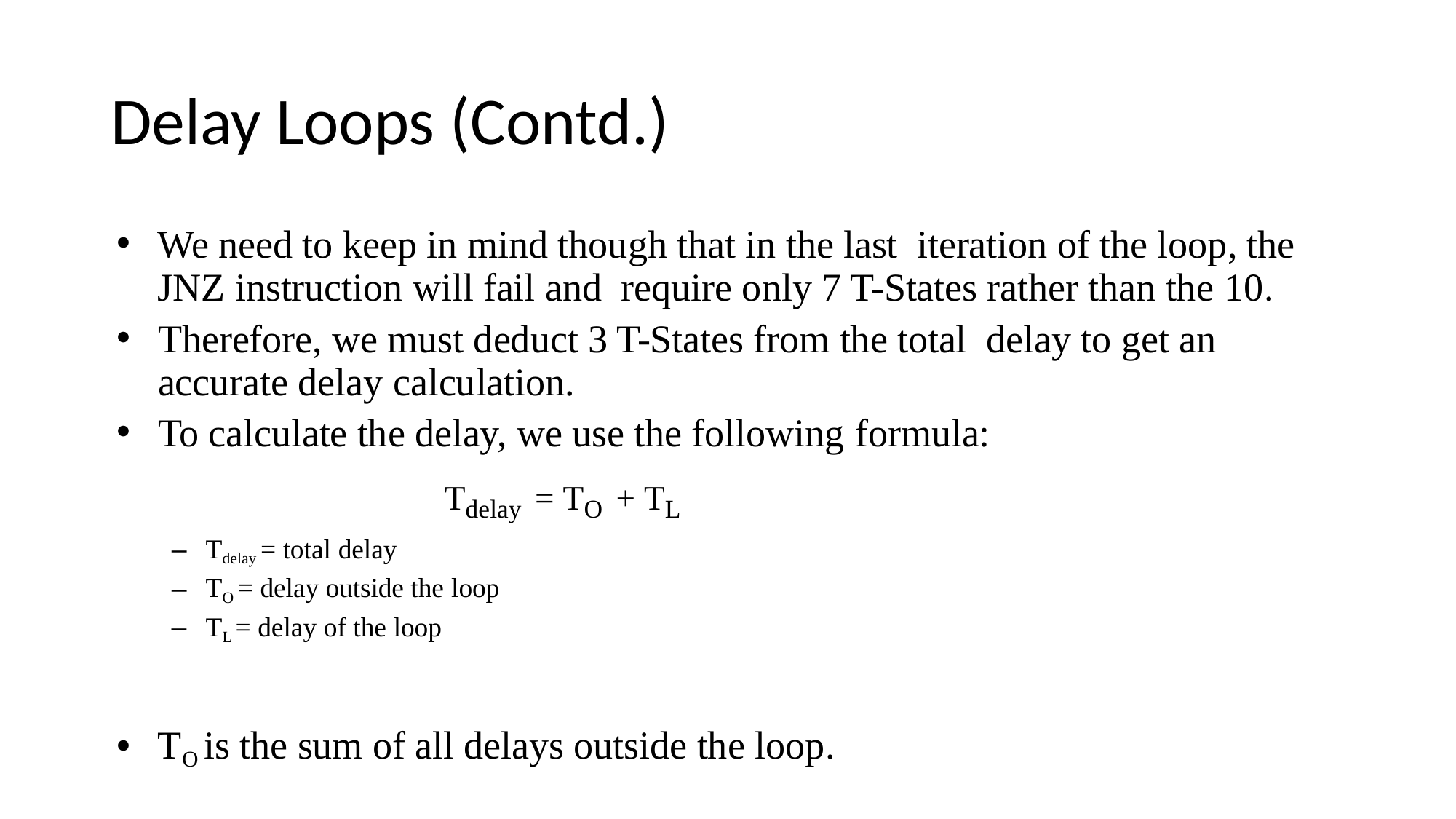

# Delay Loops (Contd.)
We need to keep in mind though that in the last  iteration of the loop, the JNZ instruction will fail and  require only 7 T-States rather than the 10.
Therefore, we must deduct 3 T-States from the total  delay to get an accurate delay calculation.
To calculate the delay, we use the following formula:
			Tdelay  = TO  + TL
Tdelay = total delay
TO = delay outside the loop
TL = delay of the loop

TO is the sum of all delays outside the loop.